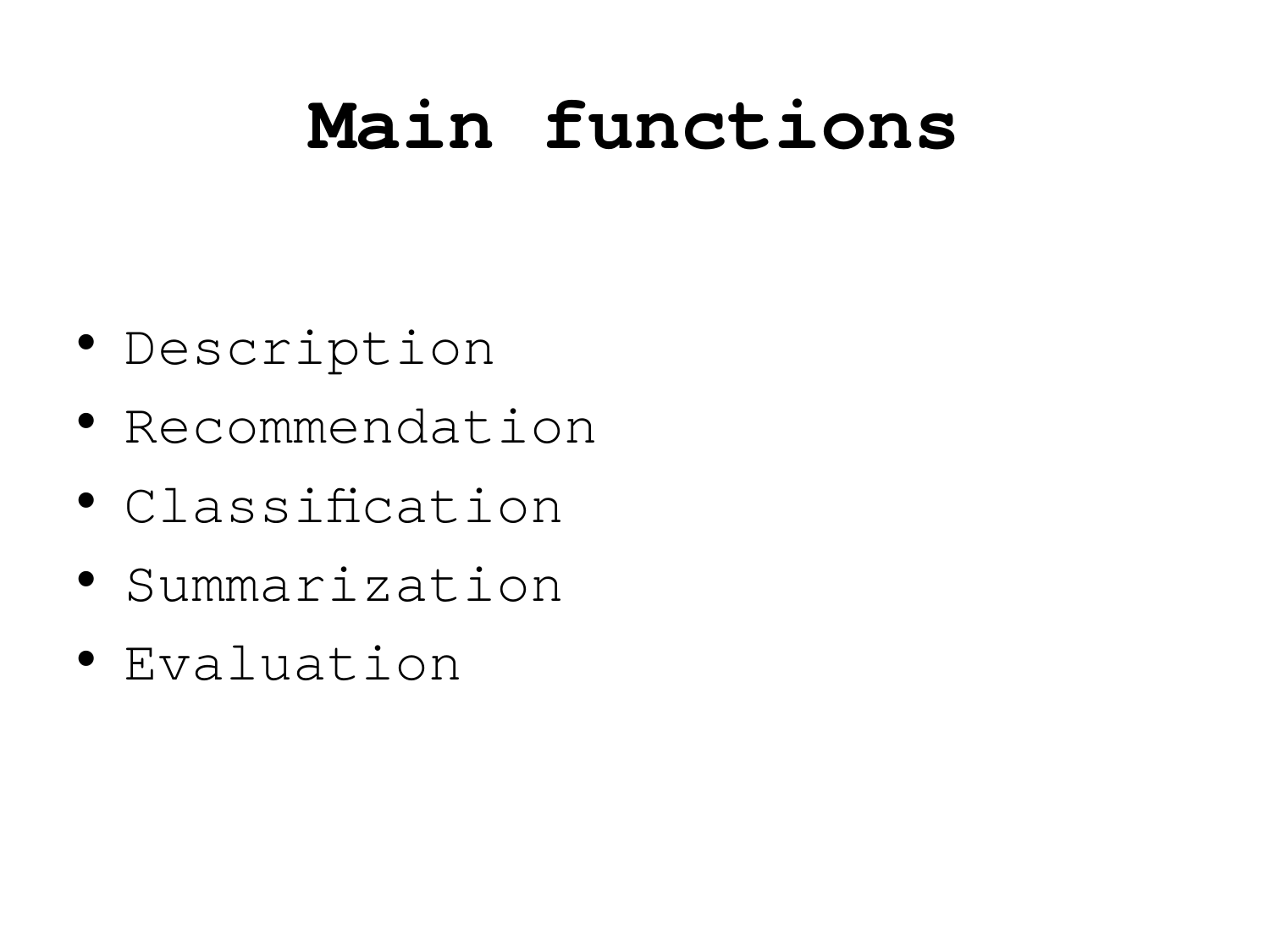

# Main functions

Description
Recommendation
Classification
Summarization
Evaluation